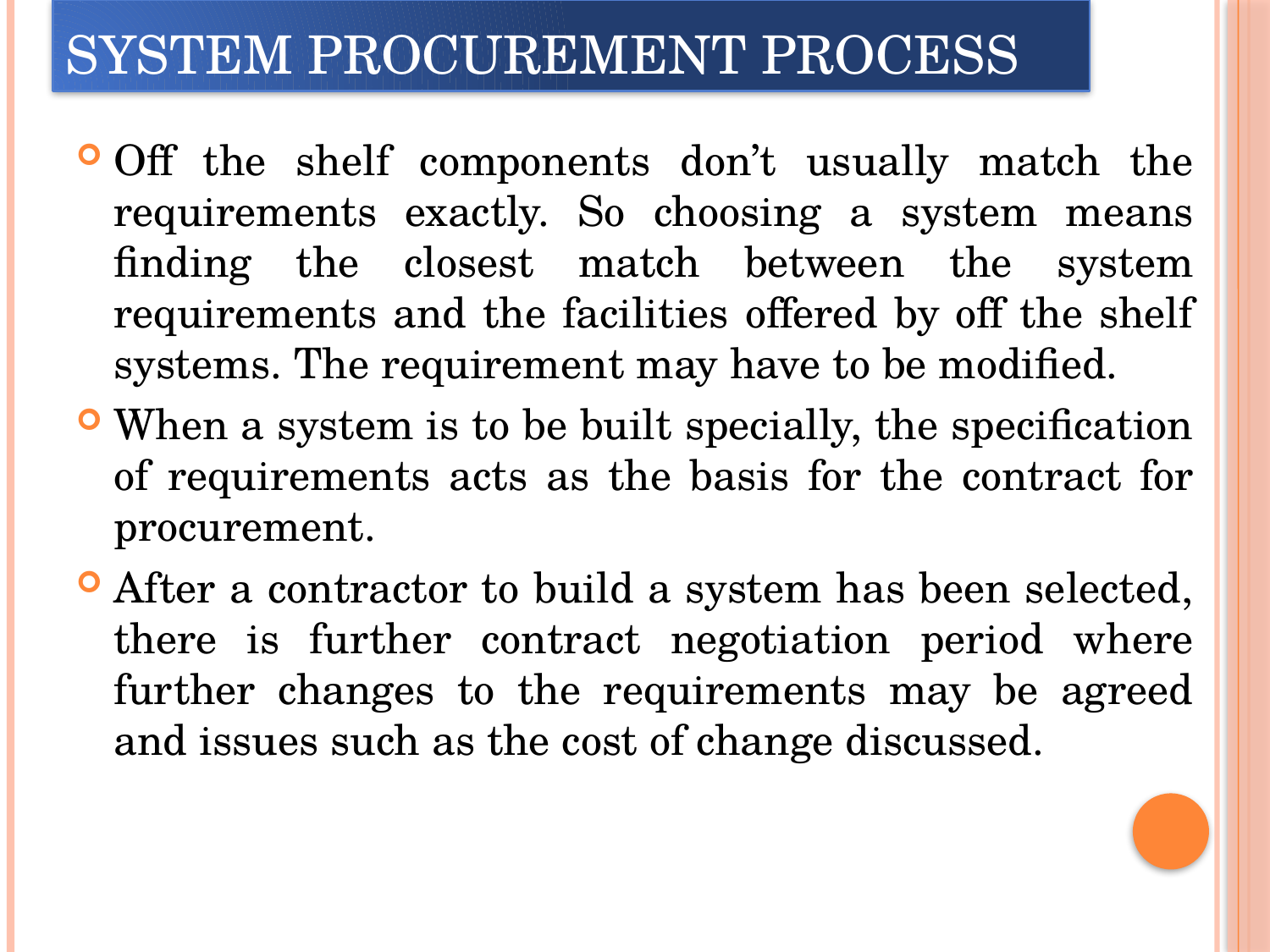

# System procurement process
Off the shelf components don’t usually match the requirements exactly. So choosing a system means finding the closest match between the system requirements and the facilities offered by off the shelf systems. The requirement may have to be modified.
When a system is to be built specially, the specification of requirements acts as the basis for the contract for procurement.
After a contractor to build a system has been selected, there is further contract negotiation period where further changes to the requirements may be agreed and issues such as the cost of change discussed.